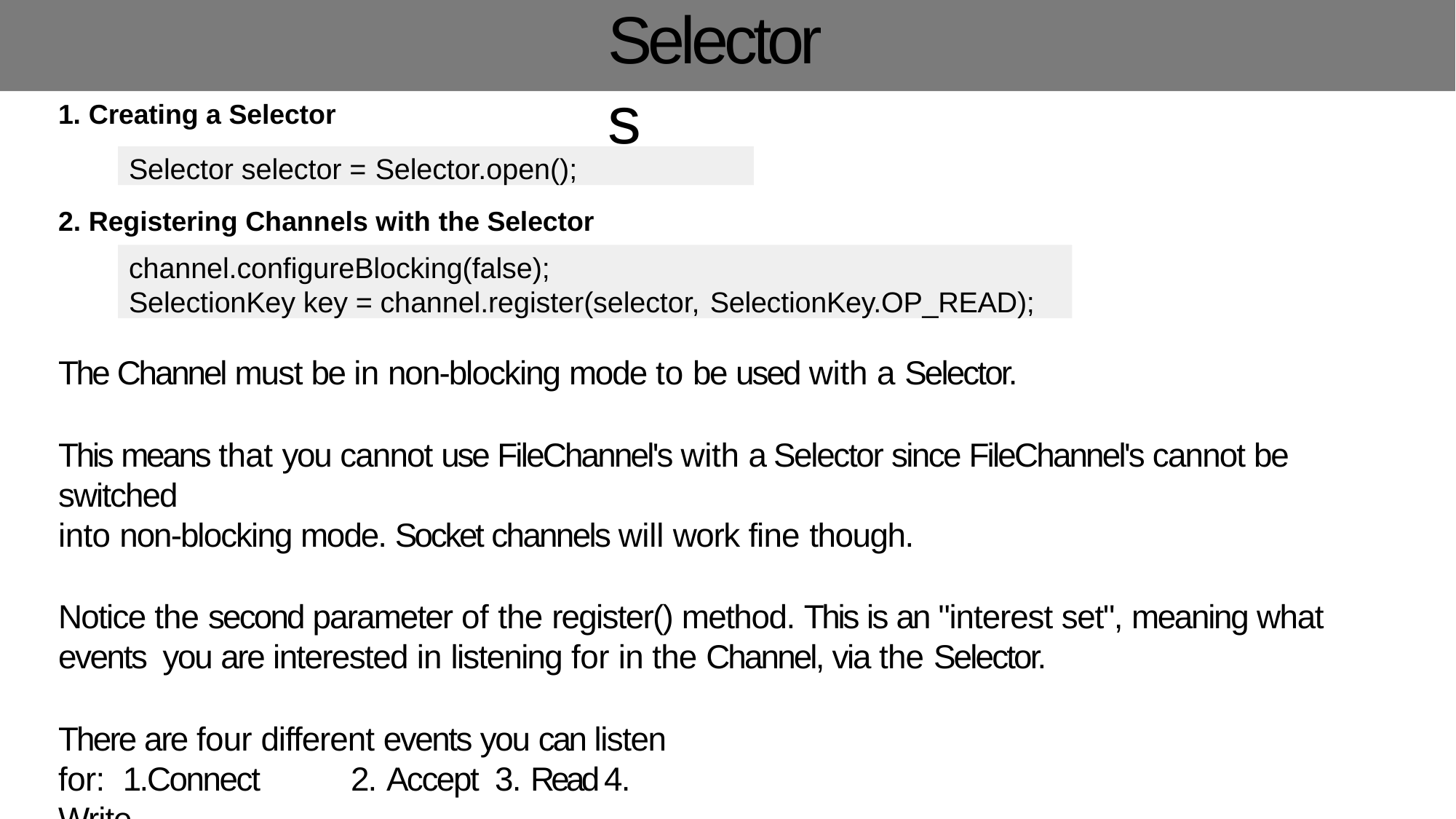

# Selectors
1. Creating a Selector
Selector selector = Selector.open();
2. Registering Channels with the Selector
channel.configureBlocking(false);
SelectionKey key = channel.register(selector, SelectionKey.OP_READ);
The Channel must be in non-blocking mode to be used with a Selector.

This means that you cannot use FileChannel's with a Selector since FileChannel's cannot be switched
into non-blocking mode. Socket channels will work fine though.

Notice the second parameter of the register() method. This is an "interest set", meaning what events  you are interested in listening for in the Channel, via the Selector.

There are four different events you can listen for:  1.Connect	2. Accept	3. Read	4. Write